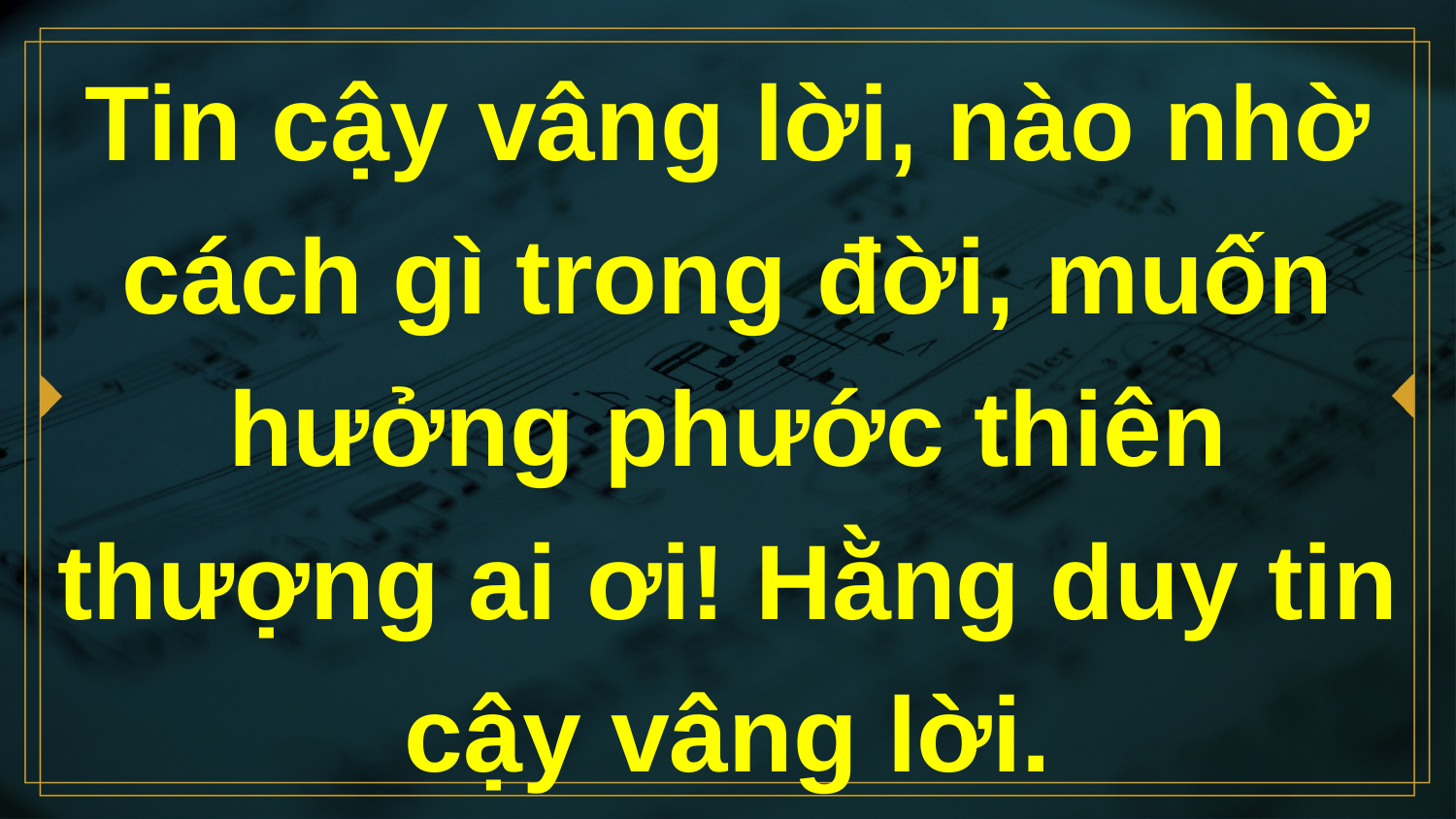

# Tin cậy vâng lời, nào nhờ cách gì trong đời, muốn hưởng phước thiên thượng ai ơi! Hằng duy tin cậy vâng lời.